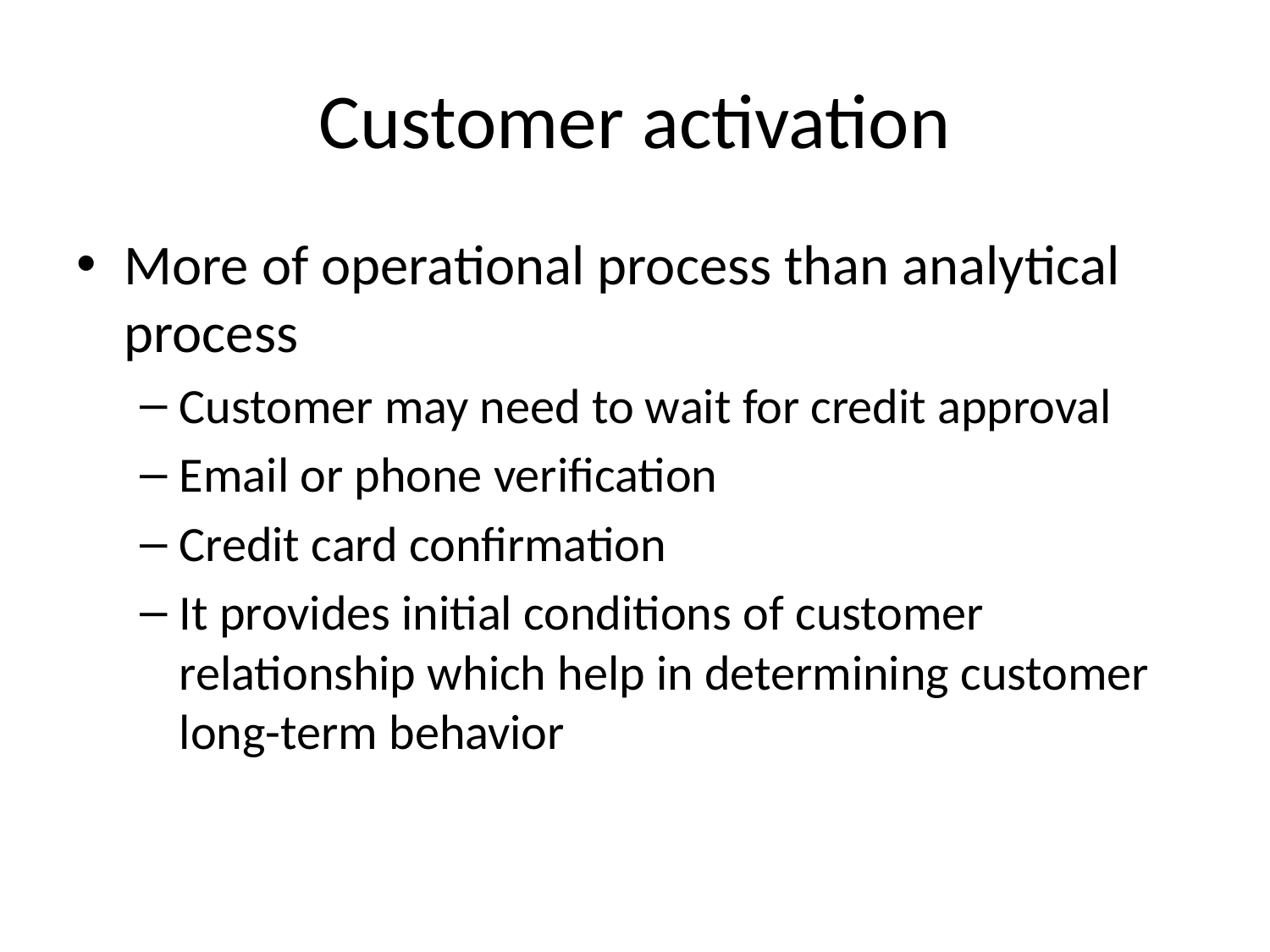

# Customer activation
More of operational process than analytical process
Customer may need to wait for credit approval
Email or phone verification
Credit card confirmation
It provides initial conditions of customer relationship which help in determining customer long-term behavior